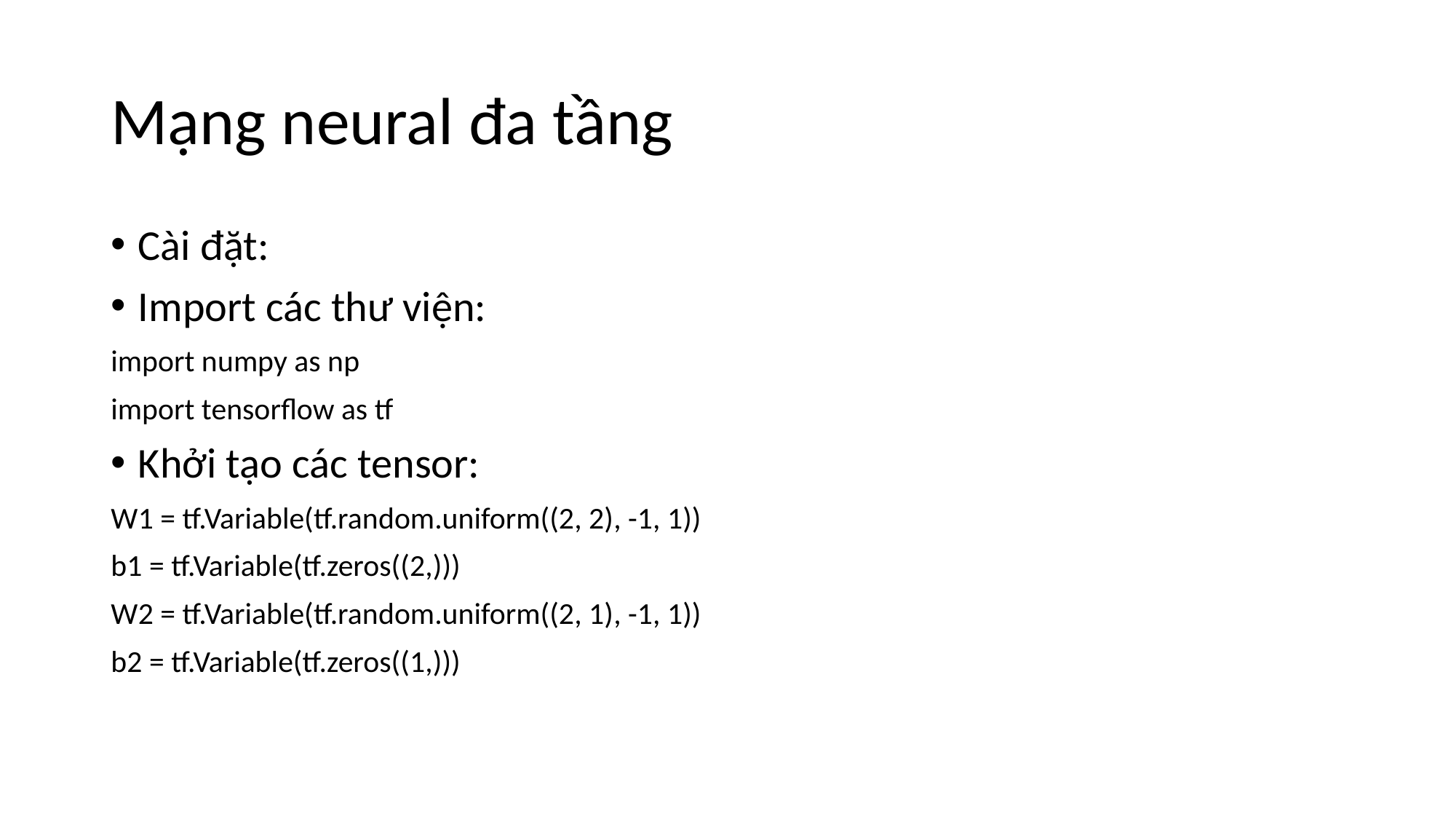

# Mạng neural đa tầng
Cài đặt:
Import các thư viện:
import numpy as np
import tensorflow as tf
Khởi tạo các tensor:
W1 = tf.Variable(tf.random.uniform((2, 2), -1, 1))
b1 = tf.Variable(tf.zeros((2,)))
W2 = tf.Variable(tf.random.uniform((2, 1), -1, 1))
b2 = tf.Variable(tf.zeros((1,)))